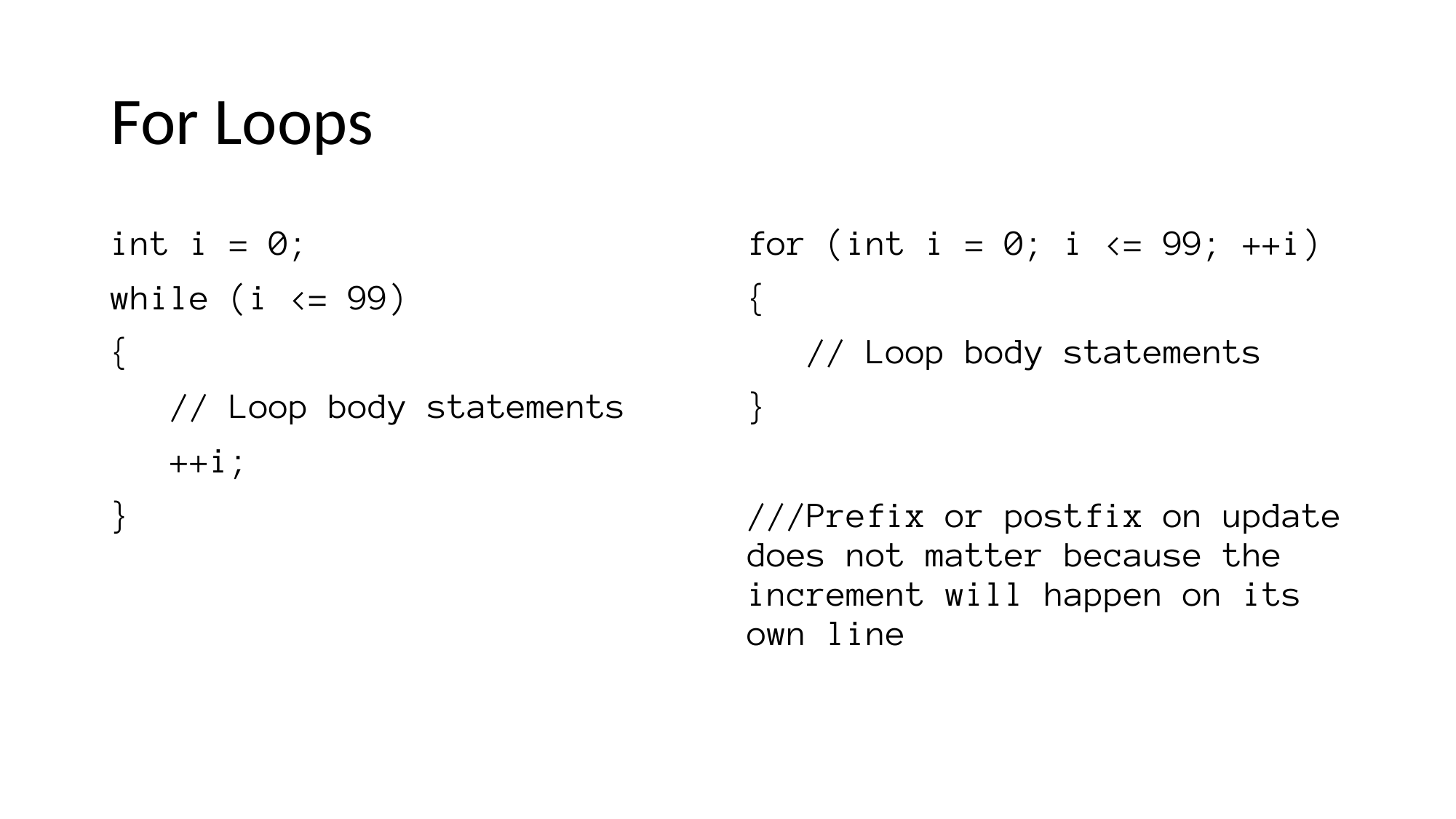

# For Loops
int i = 0;
while (i <= 99)
{
   // Loop body statements
   ++i;
}
for (int i = 0; i <= 99; ++i)
{
   // Loop body statements
}

///Prefix or postfix on update does not matter because the increment will happen on its own line